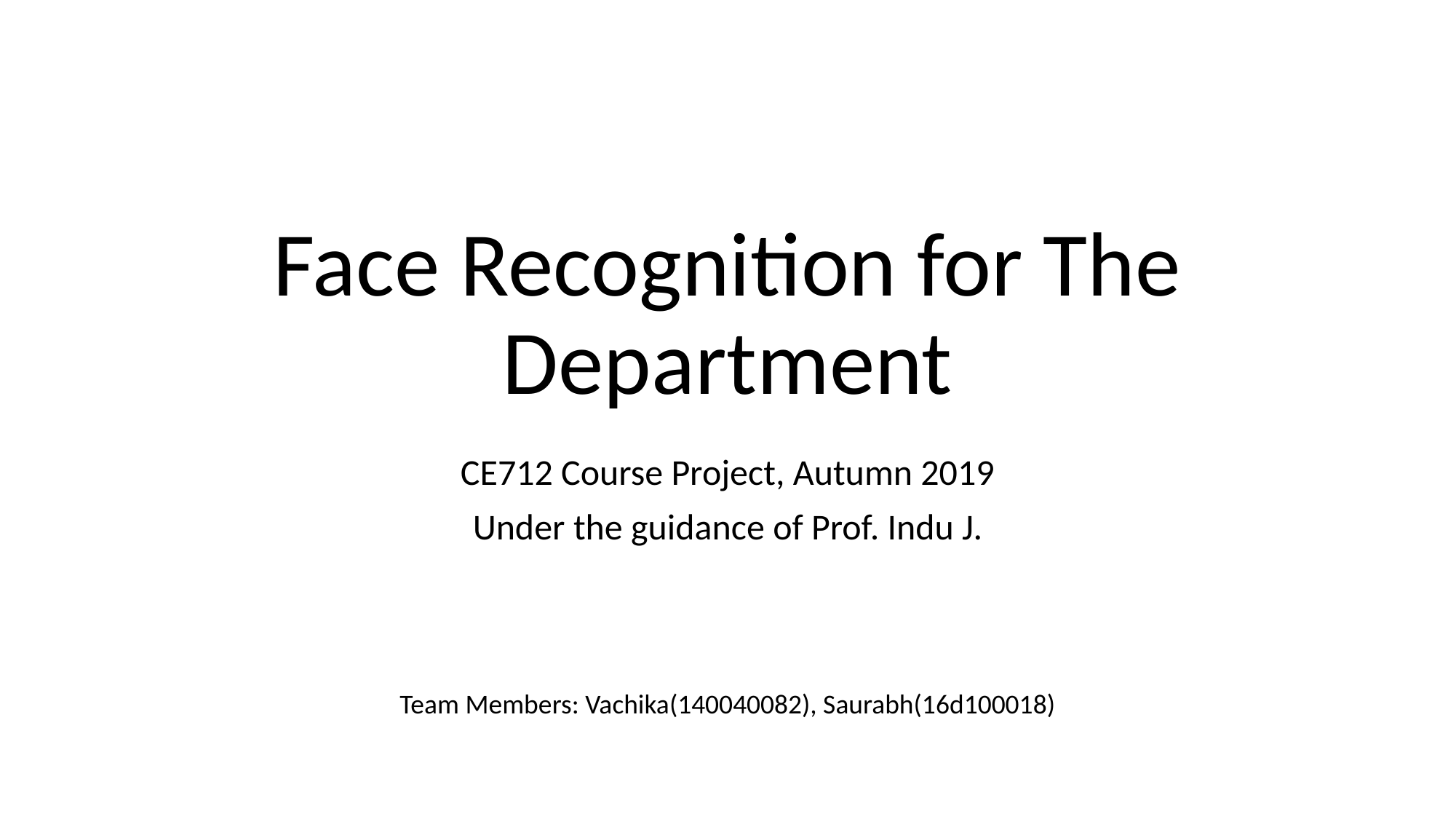

# Face Recognition for The Department
CE712 Course Project, Autumn 2019
Under the guidance of Prof. Indu J.

Team Members: Vachika(140040082), Saurabh(16d100018)